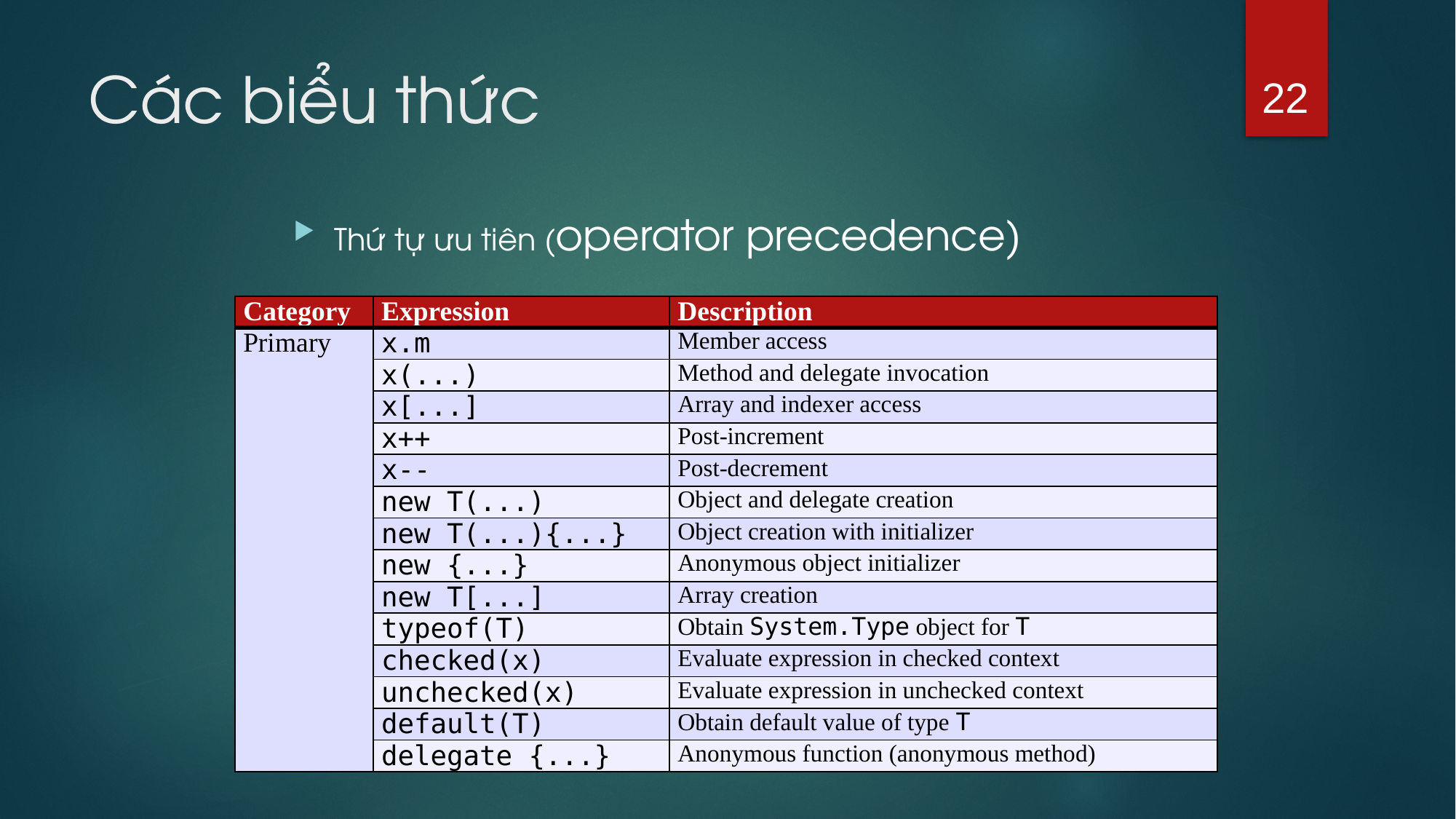

22
# Các biểu thức
Thứ tự ưu tiên (operator precedence)

| Category | Expression | Description |
| --- | --- | --- |
| Primary | x.m | Member access |
|  | x(...) | Method and delegate invocation |
|  | x[...] | Array and indexer access |
|  | x++ | Post-increment |
|  | x-- | Post-decrement |
|  | new T(...) | Object and delegate creation |
|  | new T(...){...} | Object creation with initializer |
|  | new {...} | Anonymous object initializer |
|  | new T[...] | Array creation |
|  | typeof(T) | Obtain System.Type object for T |
|  | checked(x) | Evaluate expression in checked context |
|  | unchecked(x) | Evaluate expression in unchecked context |
|  | default(T) | Obtain default value of type T |
|  | delegate {...} | Anonymous function (anonymous method) |